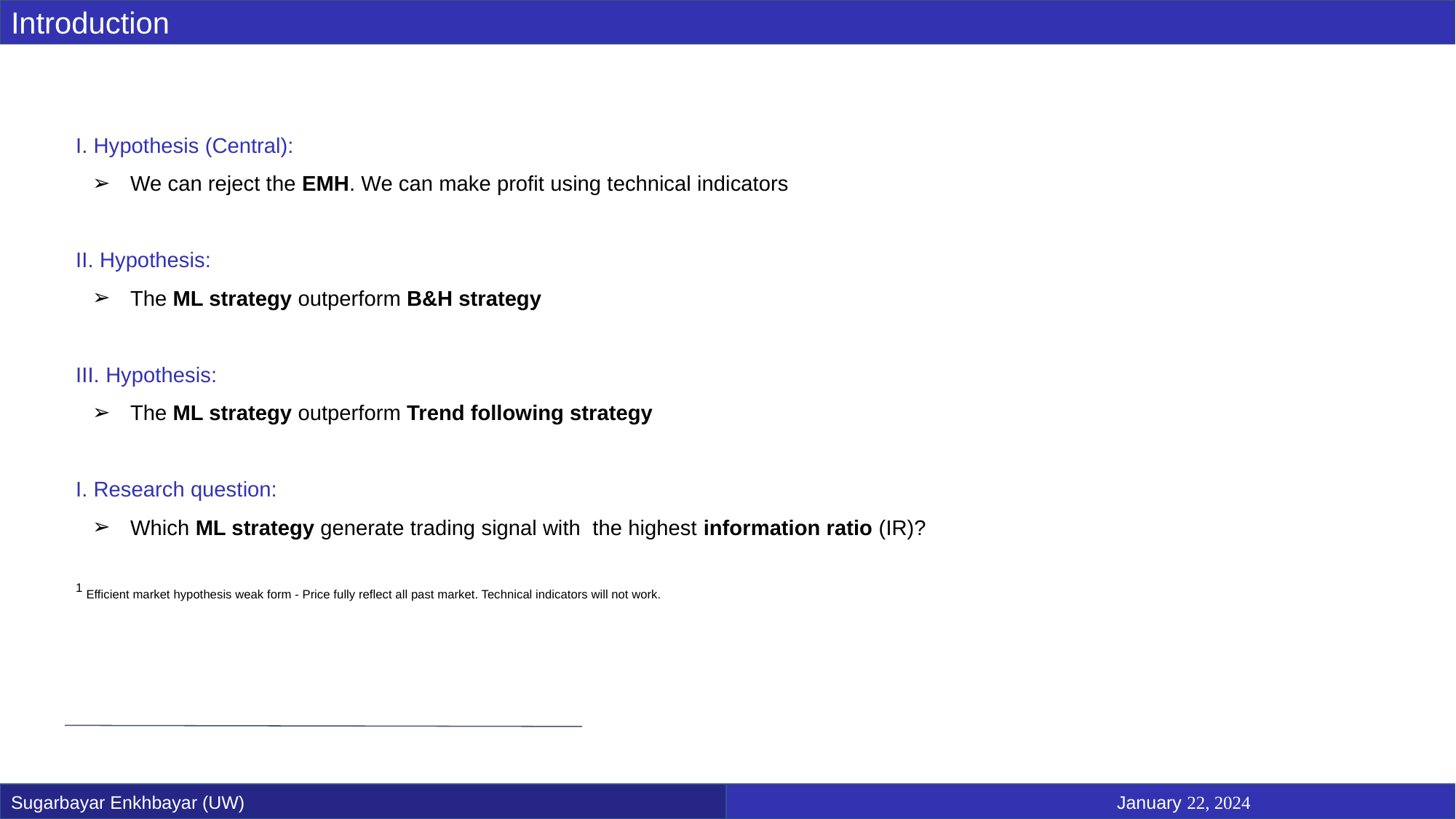

Introduction
I. Hypothesis (Central):
We can reject the EMH. We can make profit using technical indicators

II. Hypothesis:
The ML strategy outperform B&H strategy

III. Hypothesis:
The ML strategy outperform Trend following strategy

I. Research question:
Which ML strategy generate trading signal with  the highest information ratio (IR)?

1 Efficient market hypothesis weak form - Price fully reflect all past market. Technical indicators will not work.

Sugarbayar Enkhbayar (UW)
January 22, 2024